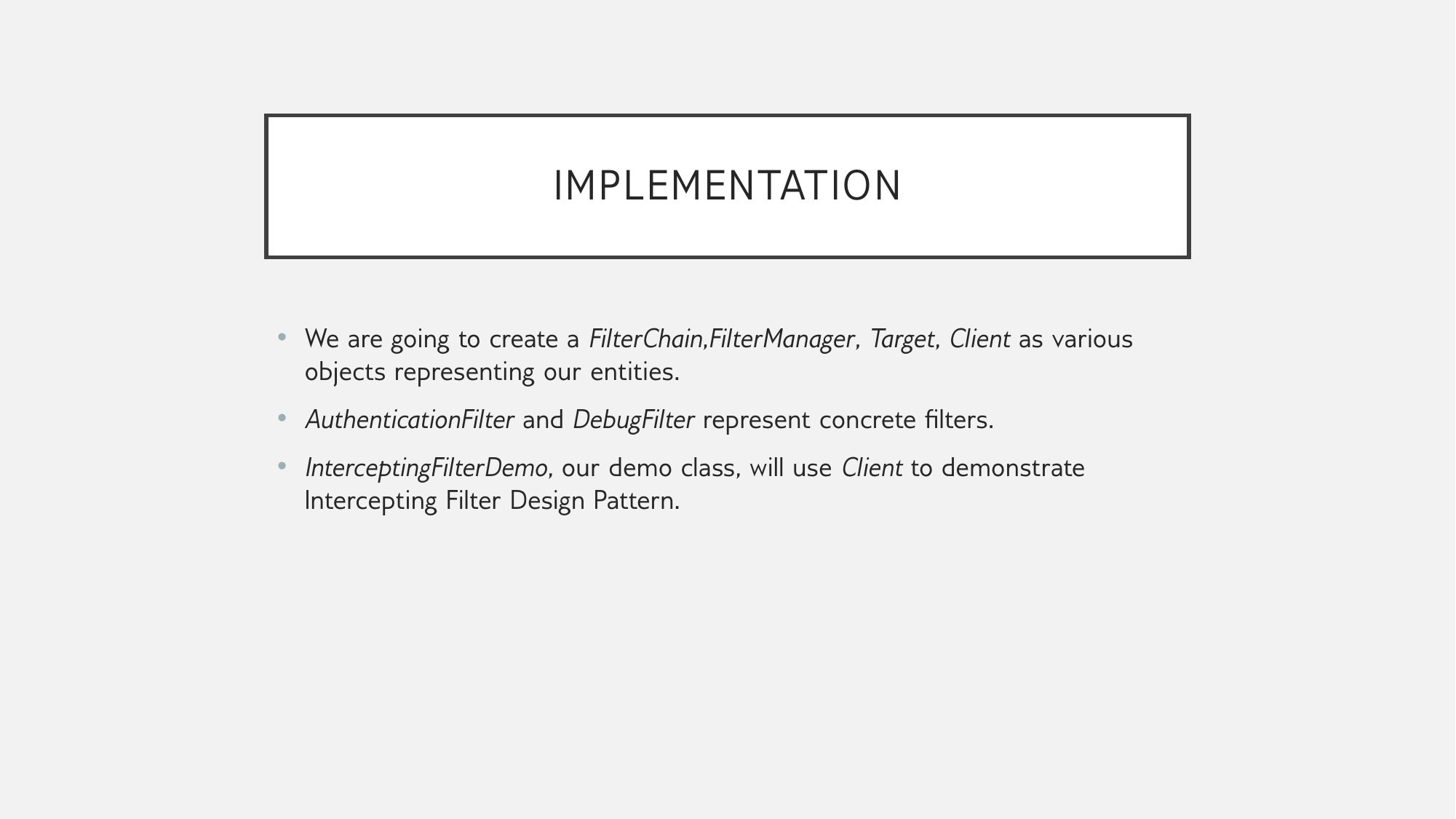

# implementation
We are going to create a FilterChain,FilterManager, Target, Client as various objects representing our entities.
AuthenticationFilter and DebugFilter represent concrete filters.
InterceptingFilterDemo, our demo class, will use Client to demonstrate Intercepting Filter Design Pattern.